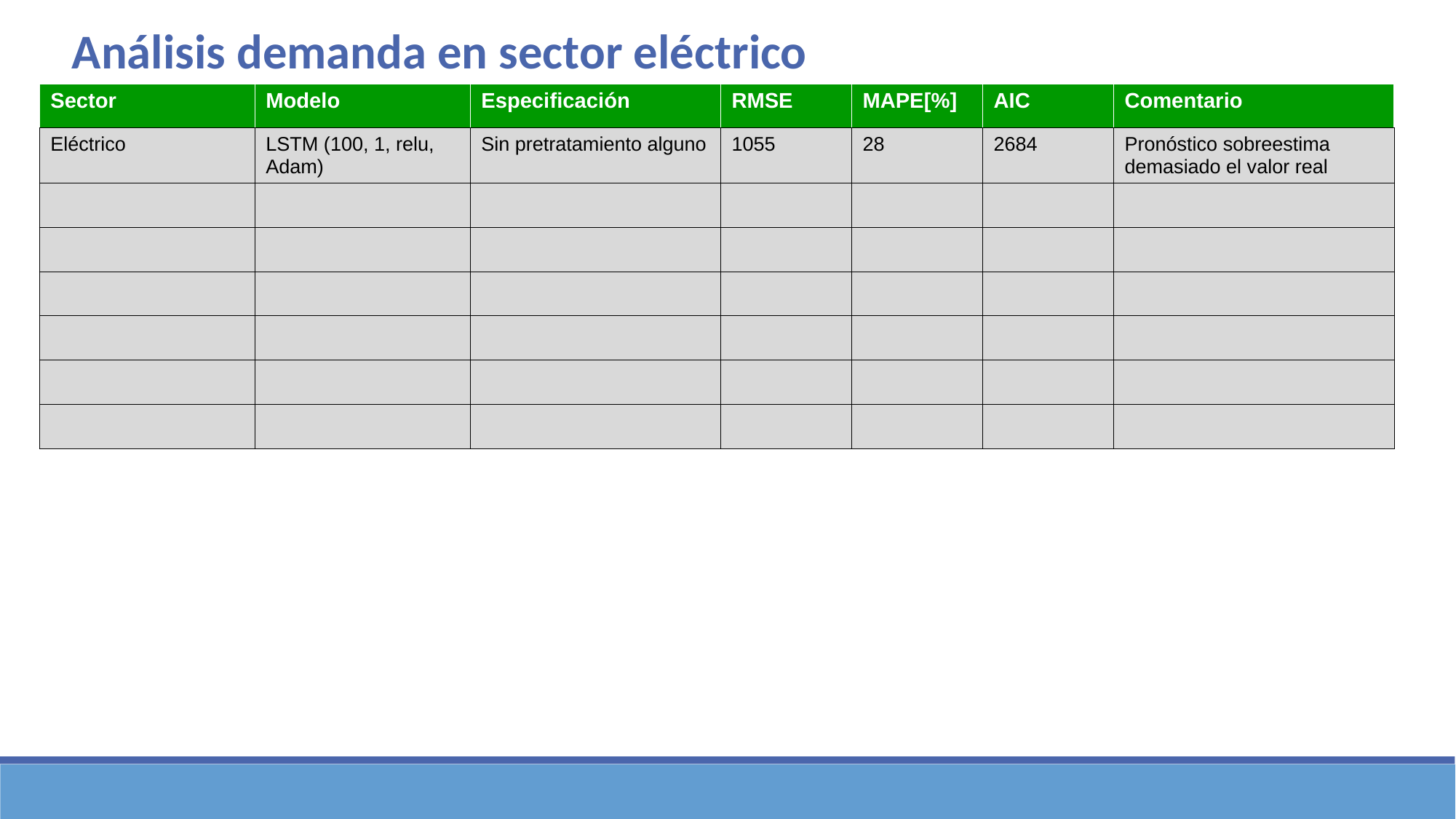

Análisis demanda en sector eléctrico
| Sector | Modelo | Especificación | RMSE | MAPE[%] | AIC | Comentario |
| --- | --- | --- | --- | --- | --- | --- |
| Eléctrico | LSTM (100, 1, relu, Adam) | Sin pretratamiento alguno | 1055 | 28 | 2684 | Pronóstico sobreestima demasiado el valor real |
|  |  |  |  |  |  |  |
|  |  |  |  |  |  |  |
|  |  |  |  |  |  |  |
|  |  |  |  |  |  |  |
|  |  |  |  |  |  |  |
|  |  |  |  |  |  |  |